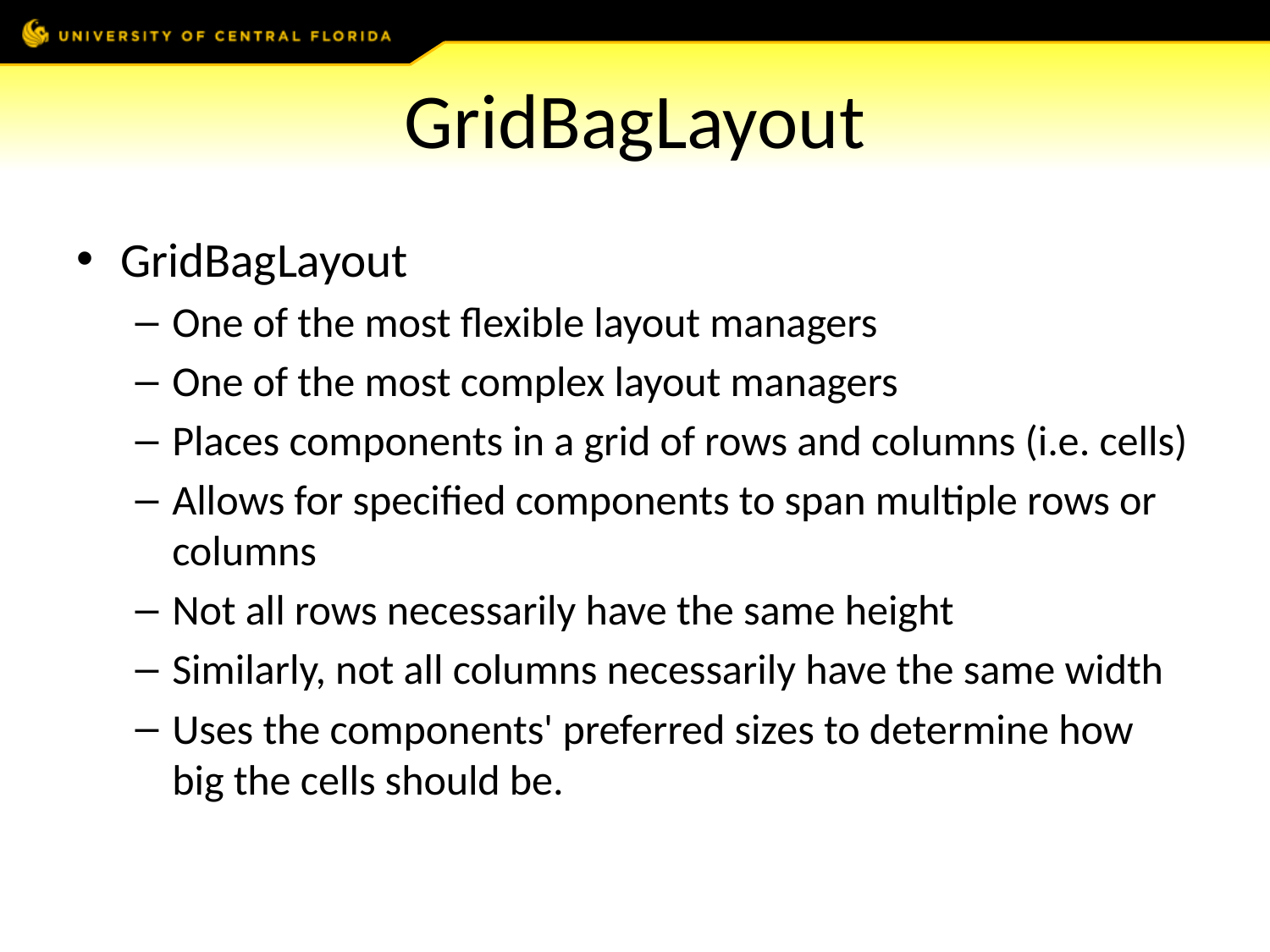

# GridBagLayout
GridBagLayout
One of the most flexible layout managers
One of the most complex layout managers
Places components in a grid of rows and columns (i.e. cells)
Allows for specified components to span multiple rows or columns
Not all rows necessarily have the same height
Similarly, not all columns necessarily have the same width
Uses the components' preferred sizes to determine how big the cells should be.